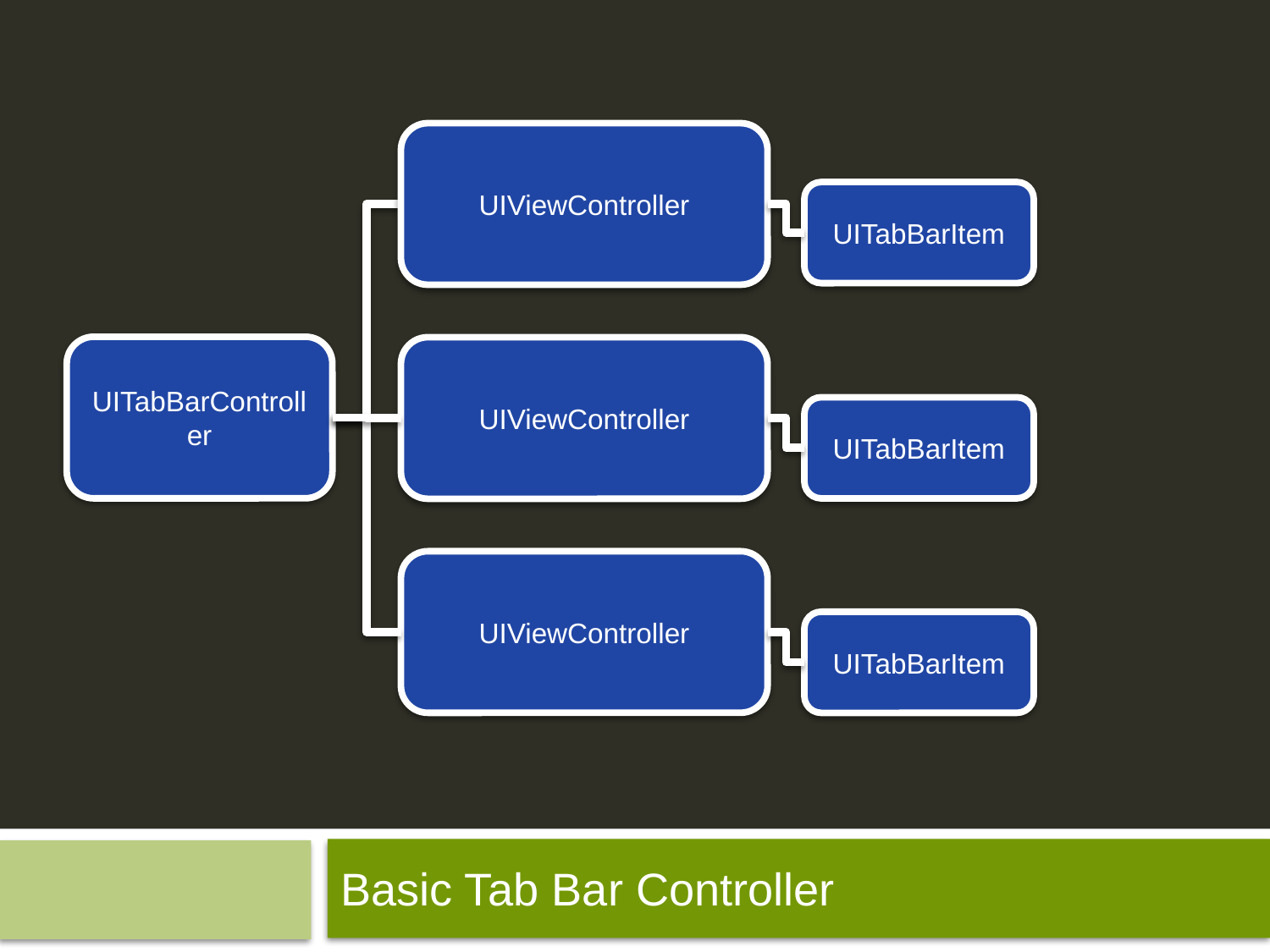

UIViewController
UITabBarItem
UITabBarController
UIViewController
UITabBarItem
UIViewController
UITabBarItem
NSObject
AboutViewController
UIViewController
- (void)dealloc
- (void)viewDidUnload
- (void)viewDidLoad
Basic Tab Bar Controller
UIView
UILabel
UILabel
UIImageView